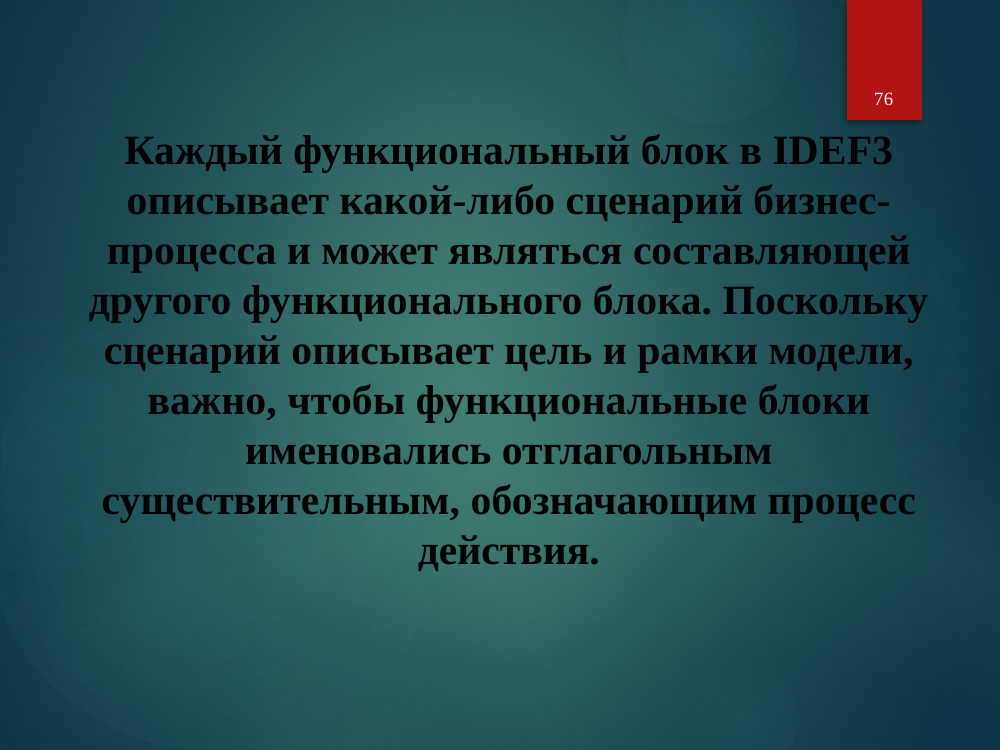

76
Каждый функциональный блок в IDEF3 описывает какой-либо сценарий бизнес-процесса и может являться составляющей другого функционального блока. Поскольку сценарий описывает цель и рамки модели, важно, чтобы функциональные блоки именовались отглагольным существительным, обозначающим процесс действия.